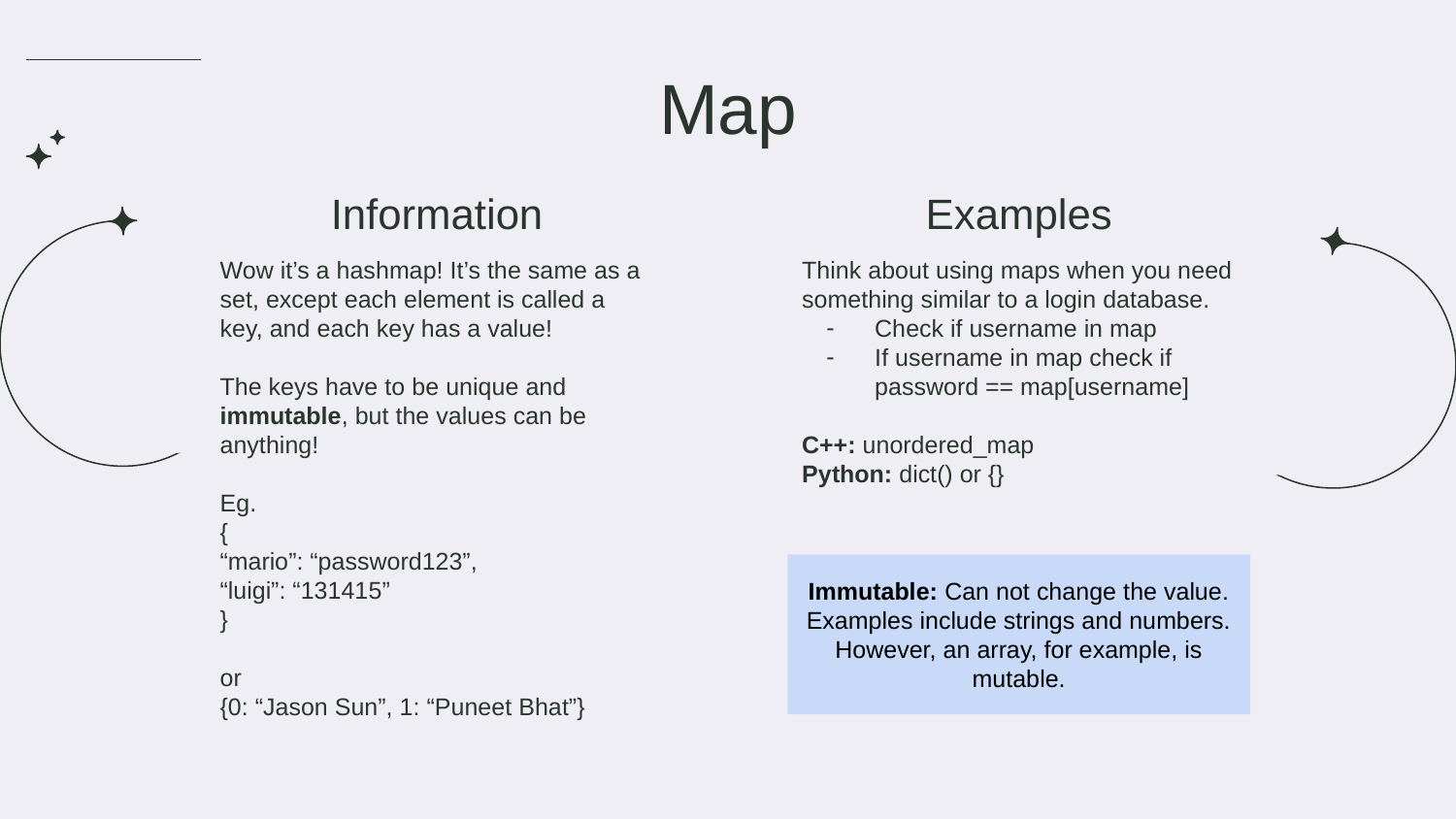

# Map
Information
Examples
Wow it’s a hashmap! It’s the same as a set, except each element is called a key, and each key has a value!

The keys have to be unique and immutable, but the values can be anything!

Eg.
{
“mario”: “password123”,
“luigi”: “131415”
}

or
{0: “Jason Sun”, 1: “Puneet Bhat”}
Think about using maps when you need something similar to a login database.
Check if username in map
If username in map check if password == map[username]

C++: unordered_map
Python: dict() or {}
Immutable: Can not change the value. Examples include strings and numbers. However, an array, for example, is mutable.